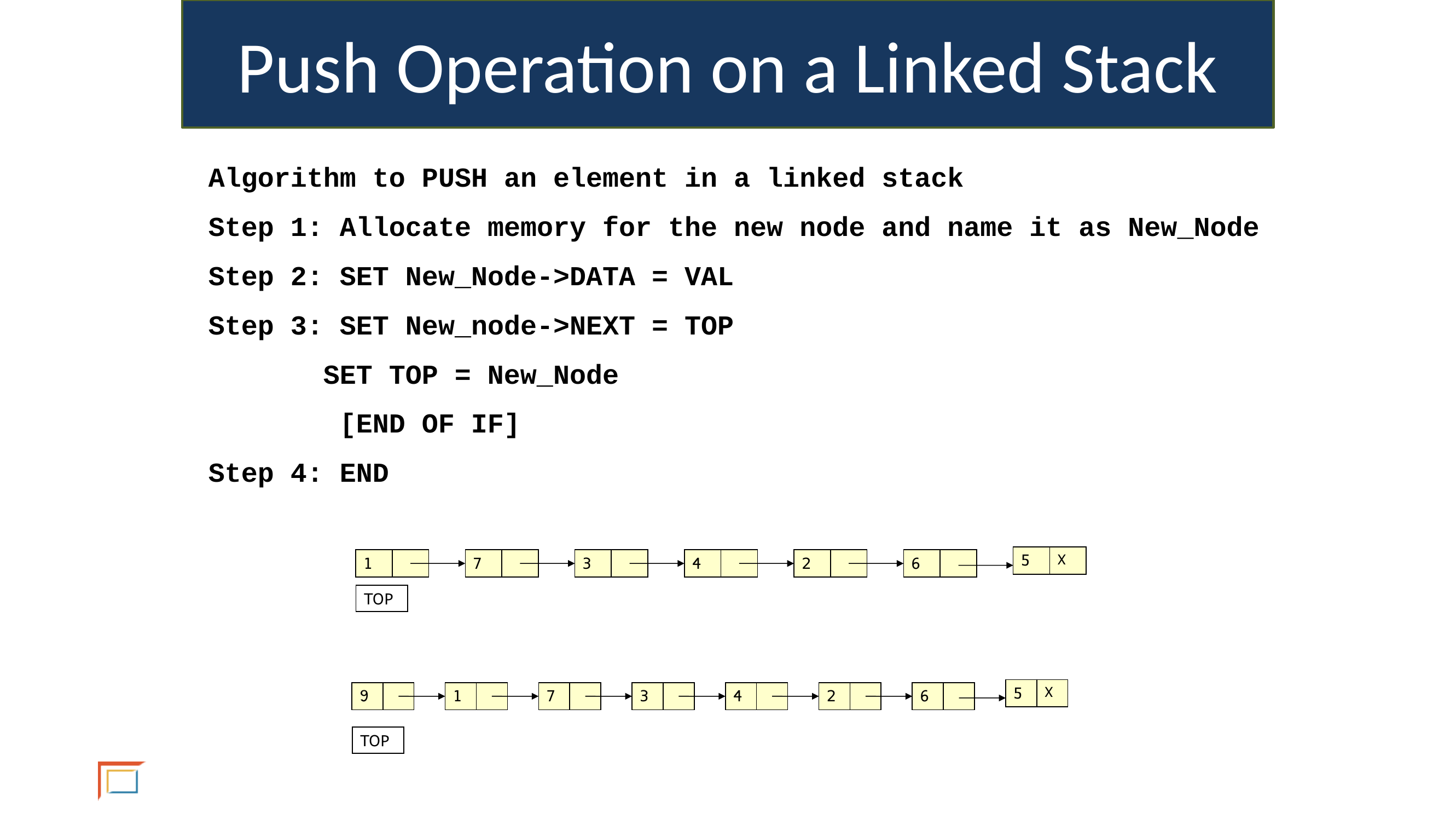

Push Operation on a Linked Stack
Algorithm to PUSH an element in a linked stack
Step 1: Allocate memory for the new node and name it as New_Node
Step 2: SET New_Node->DATA = VAL
Step 3: SET New_node->NEXT = TOP
	  SET TOP = New_Node
        [END OF IF]
Step 4: END
5
X
1

7

3

4

2

6

TOP
5
X
9

1

7

3

4

2

6

TOP